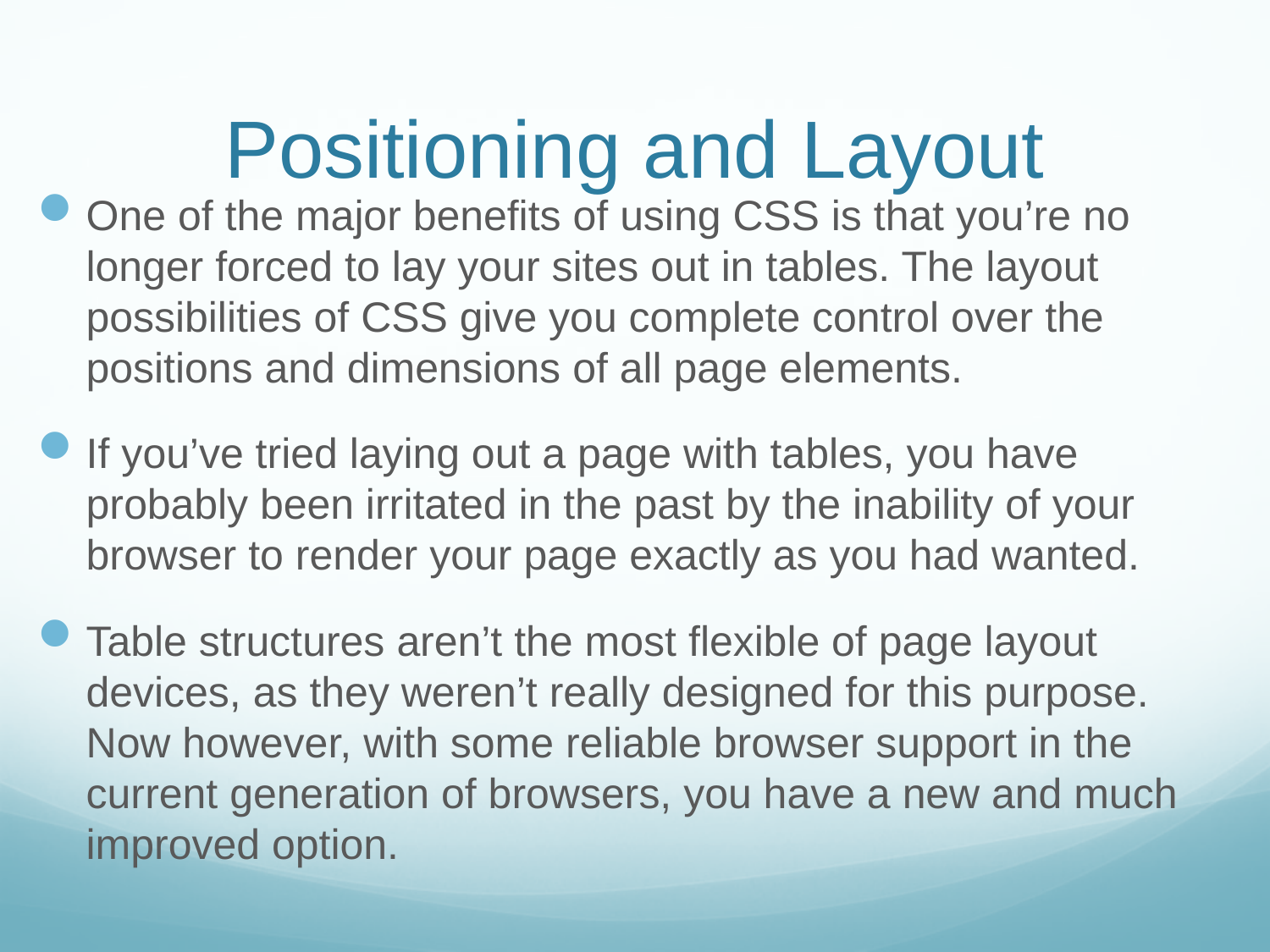

Positioning and Layout
One of the major benefits of using CSS is that you’re no longer forced to lay your sites out in tables. The layout possibilities of CSS give you complete control over the positions and dimensions of all page elements.
If you’ve tried laying out a page with tables, you have probably been irritated in the past by the inability of your browser to render your page exactly as you had wanted.
Table structures aren’t the most flexible of page layout devices, as they weren’t really designed for this purpose. Now however, with some reliable browser support in the current generation of browsers, you have a new and much improved option.